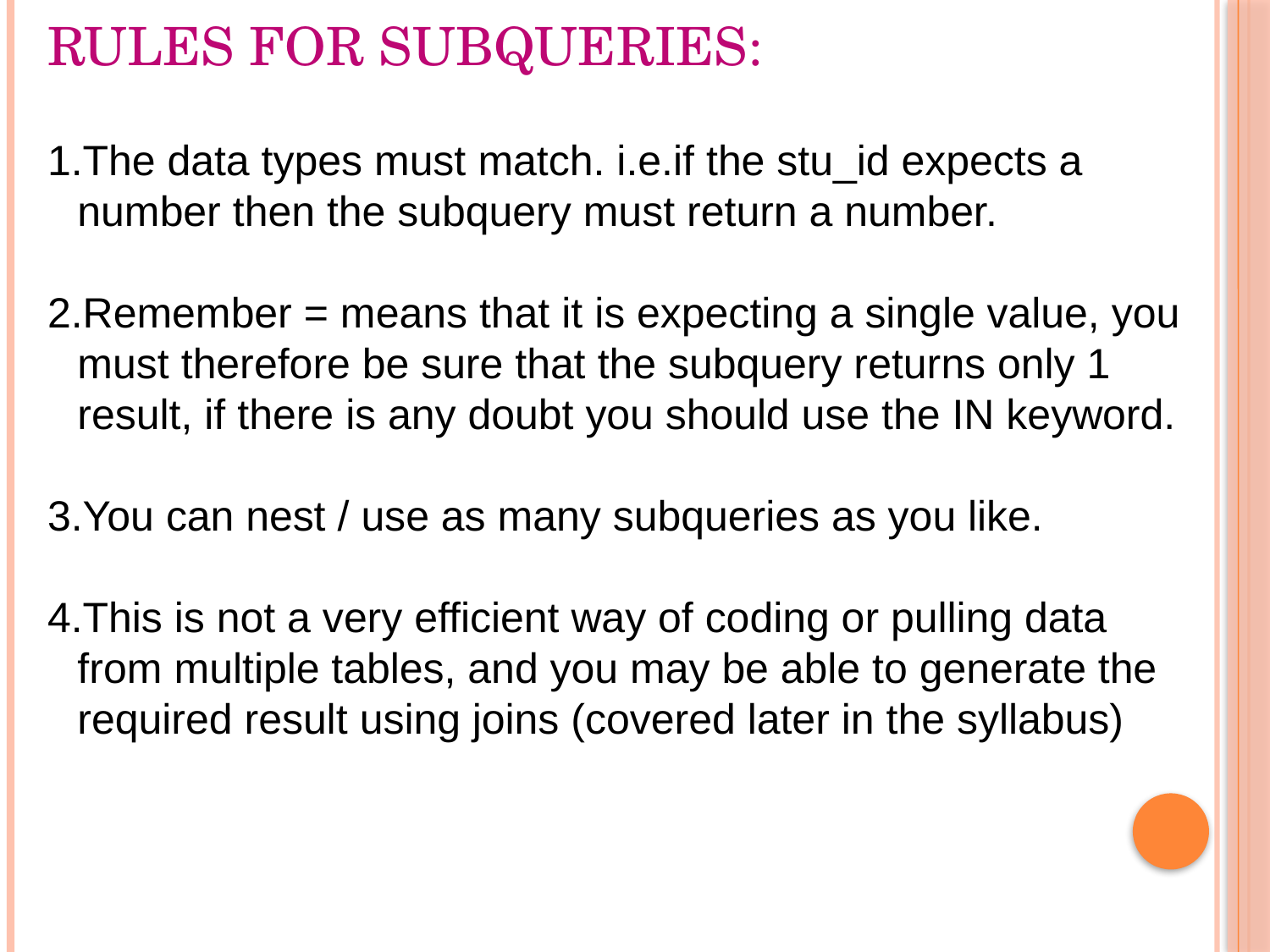

Rules for Subqueries:

The data types must match. i.e.if the stu_id expects a number then the subquery must return a number.

Remember = means that it is expecting a single value, you must therefore be sure that the subquery returns only 1 result, if there is any doubt you should use the IN keyword.

You can nest / use as many subqueries as you like.

This is not a very efficient way of coding or pulling data from multiple tables, and you may be able to generate the required result using joins (covered later in the syllabus)